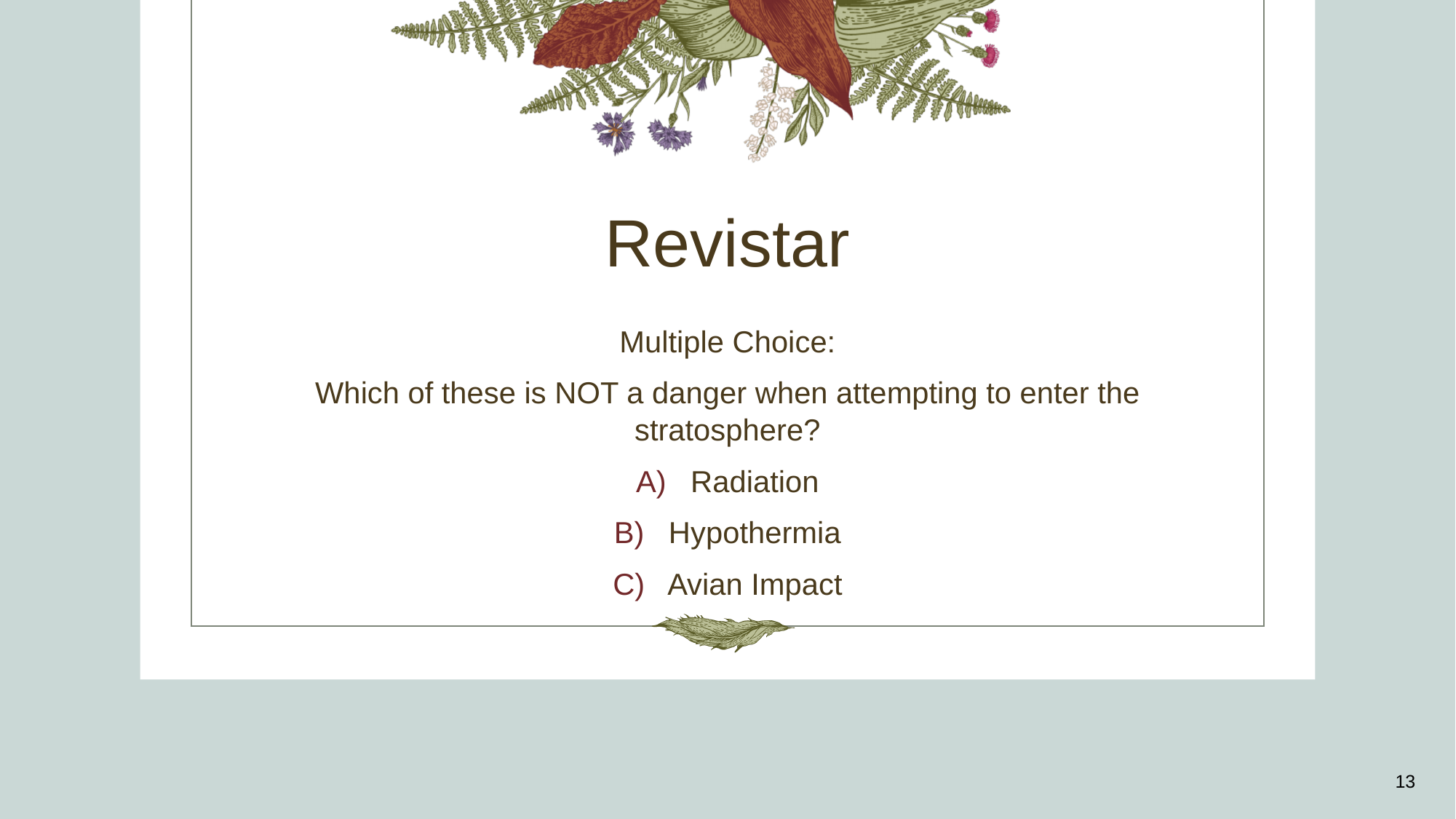

# Revistar
Multiple Choice:
Which of these is NOT a danger when attempting to enter the stratosphere?
Radiation
Hypothermia
Avian Impact
13